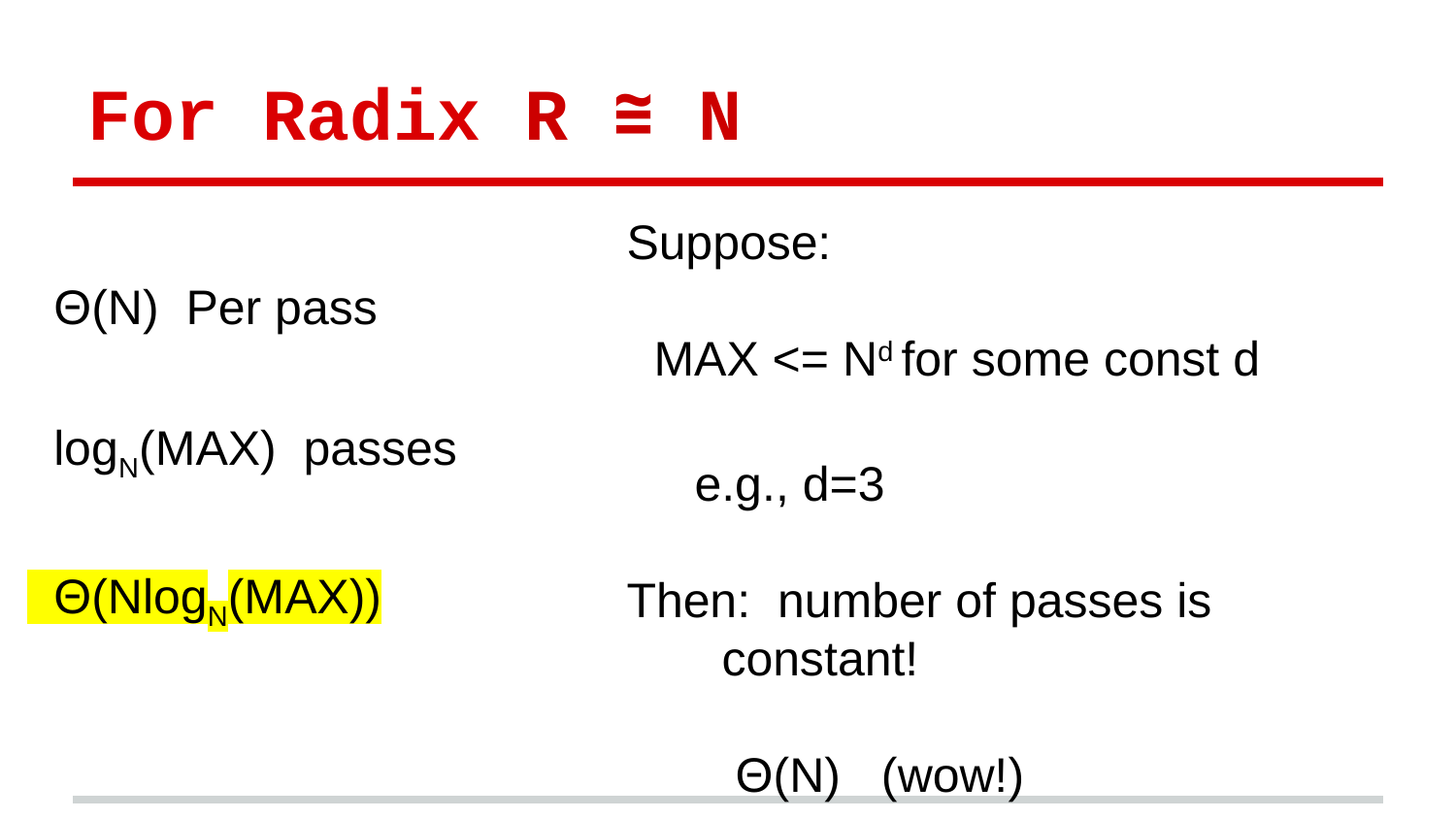

# For Radix R ≅ N

  Θ(N)  Per pass

  logN(MAX)  passes

  Θ(NlogN(MAX))

Suppose:

  MAX <= Nd for some const d

     e.g., d=3

Then:  number of passes is
       constant!

        Θ(N)   (wow!)